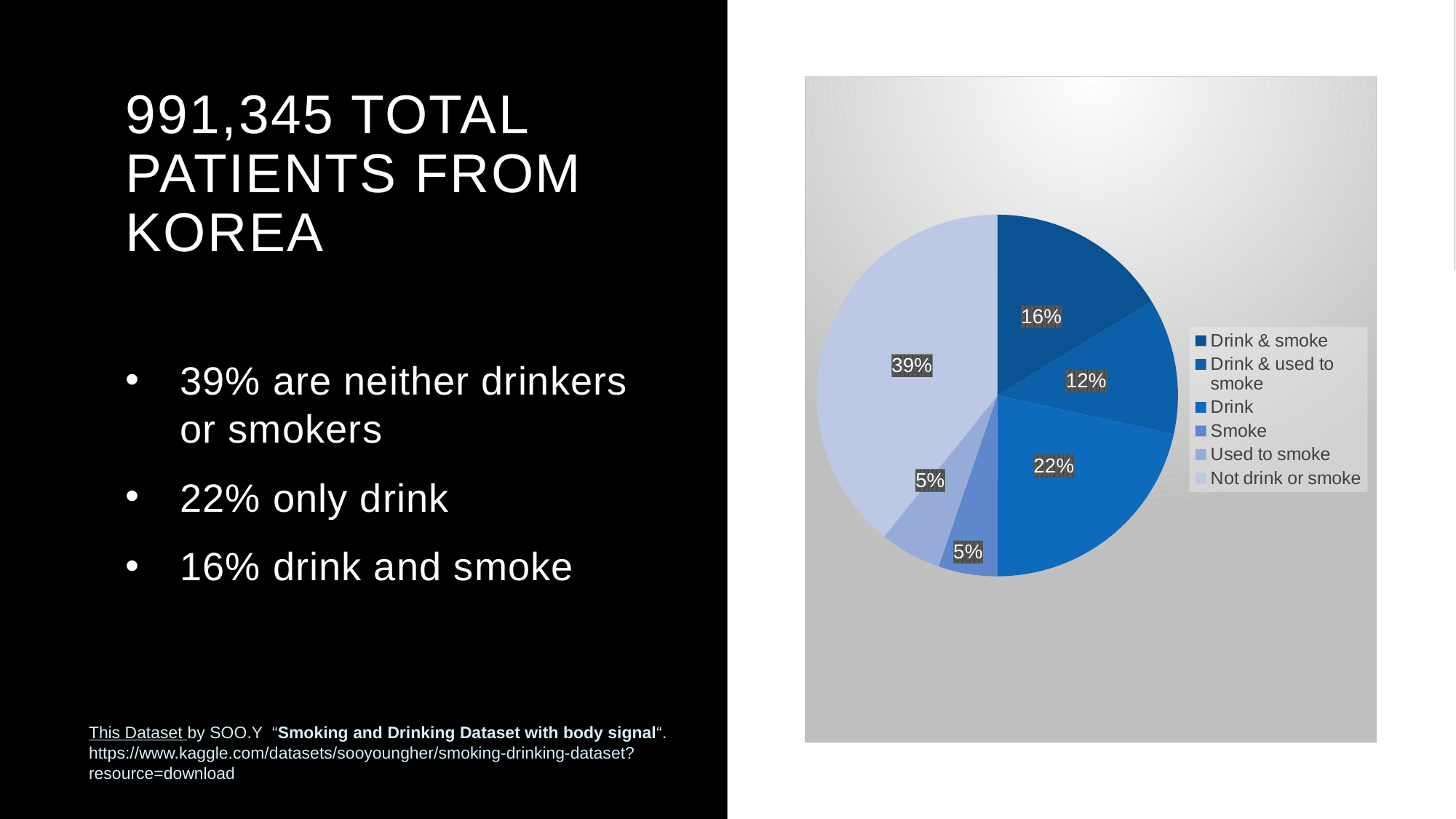

### Chart

| Category | Records |
|---|---|
| Drink & smoke | 161577.0 |
| Drink & used to smoke | 120480.0 |
| Drink | 213431.0 |
| Smoke | 52377.0 |
| Used to smoke | 54471.0 |
| Not drink or smoke | 389010.0 |
# 991,345 total patients from Korea
39% are neither drinkers or smokers
22% only drink
16% drink and smoke
This Dataset by SOO.Y  “Smoking and Drinking Dataset with body signal“. https://www.kaggle.com/datasets/sooyoungher/smoking-drinking-dataset?resource=download